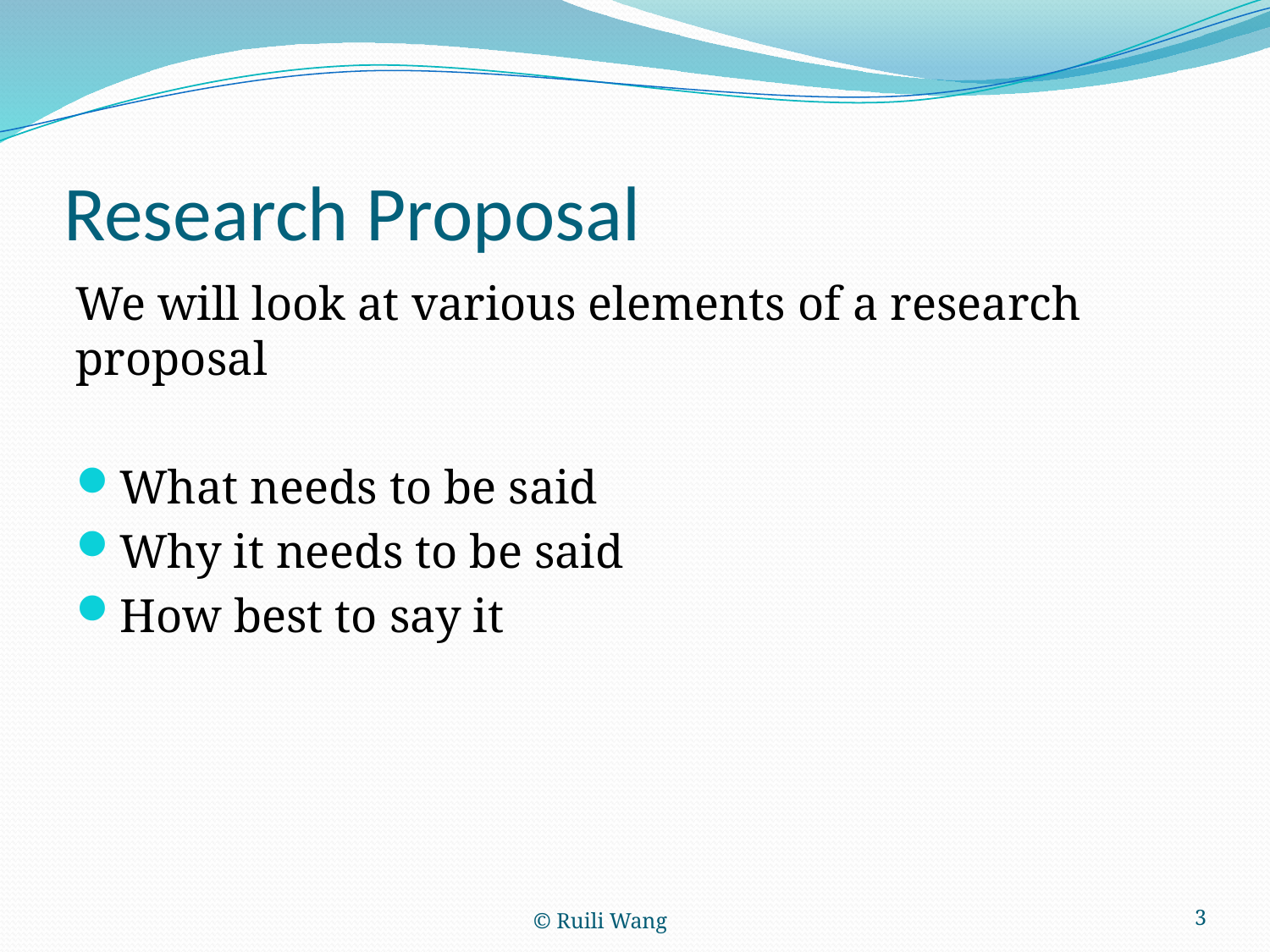

# Research Proposal
We will look at various elements of a research proposal

What needs to be said
Why it needs to be said
How best to say it

© Ruili Wang
3